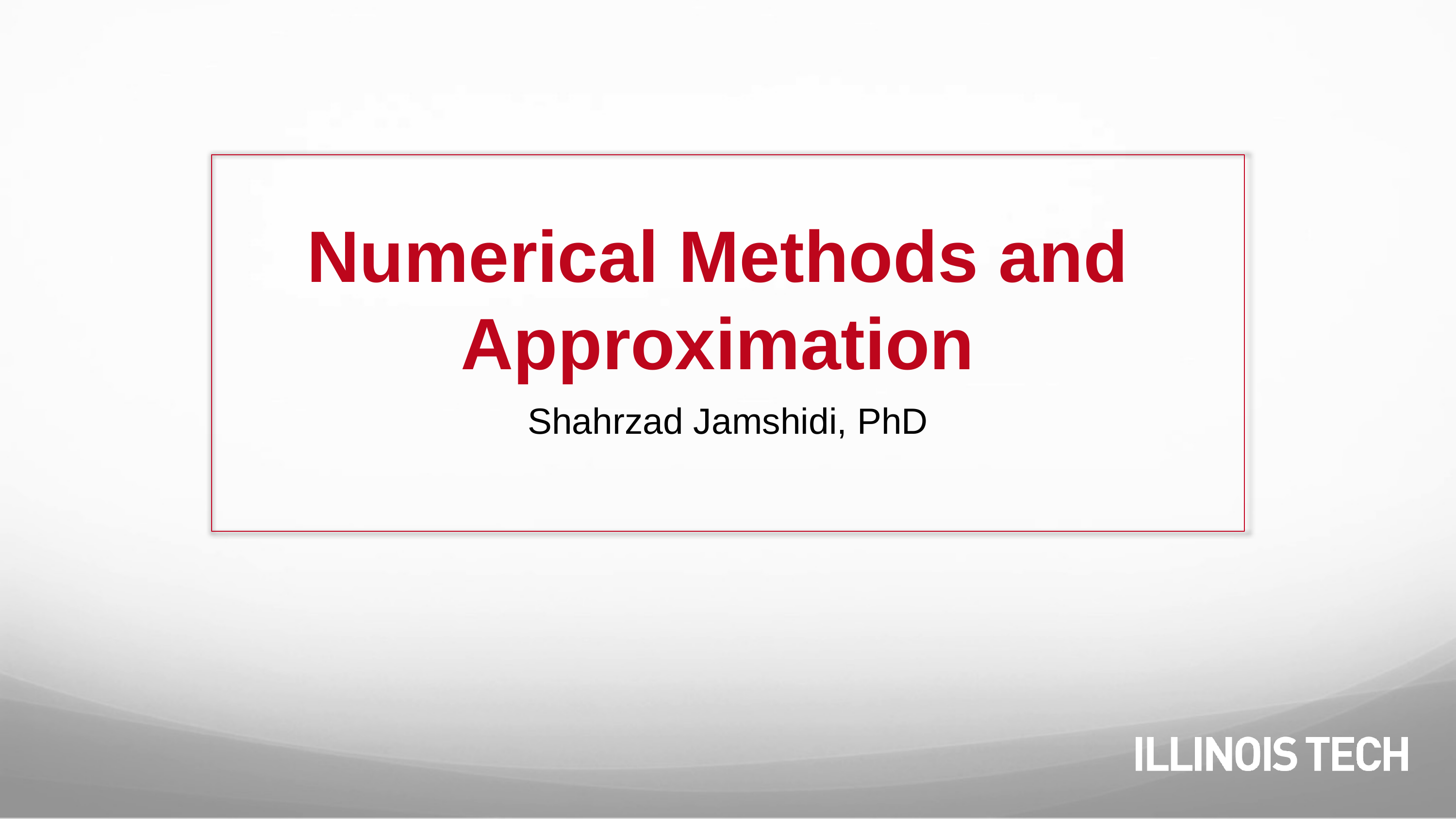

# Numerical Methods and  Approximation
Shahrzad Jamshidi, PhD